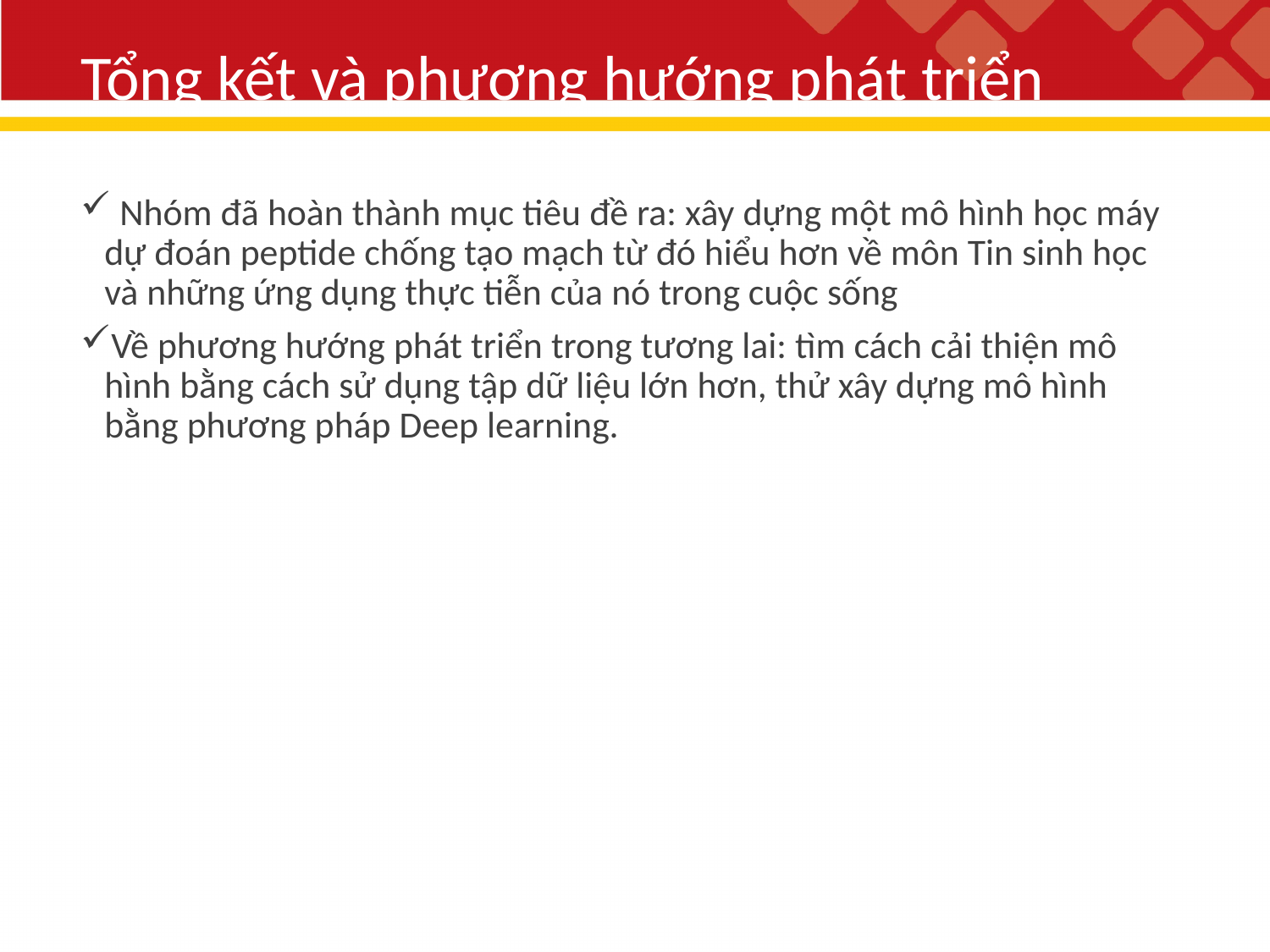

# Tổng kết và phương hướng phát triển
 Nhóm đã hoàn thành mục tiêu đề ra: xây dựng một mô hình học máy dự đoán peptide chống tạo mạch từ đó hiểu hơn về môn Tin sinh học và những ứng dụng thực tiễn của nó trong cuộc sống
Về phương hướng phát triển trong tương lai: tìm cách cải thiện mô hình bằng cách sử dụng tập dữ liệu lớn hơn, thử xây dựng mô hình bằng phương pháp Deep learning.